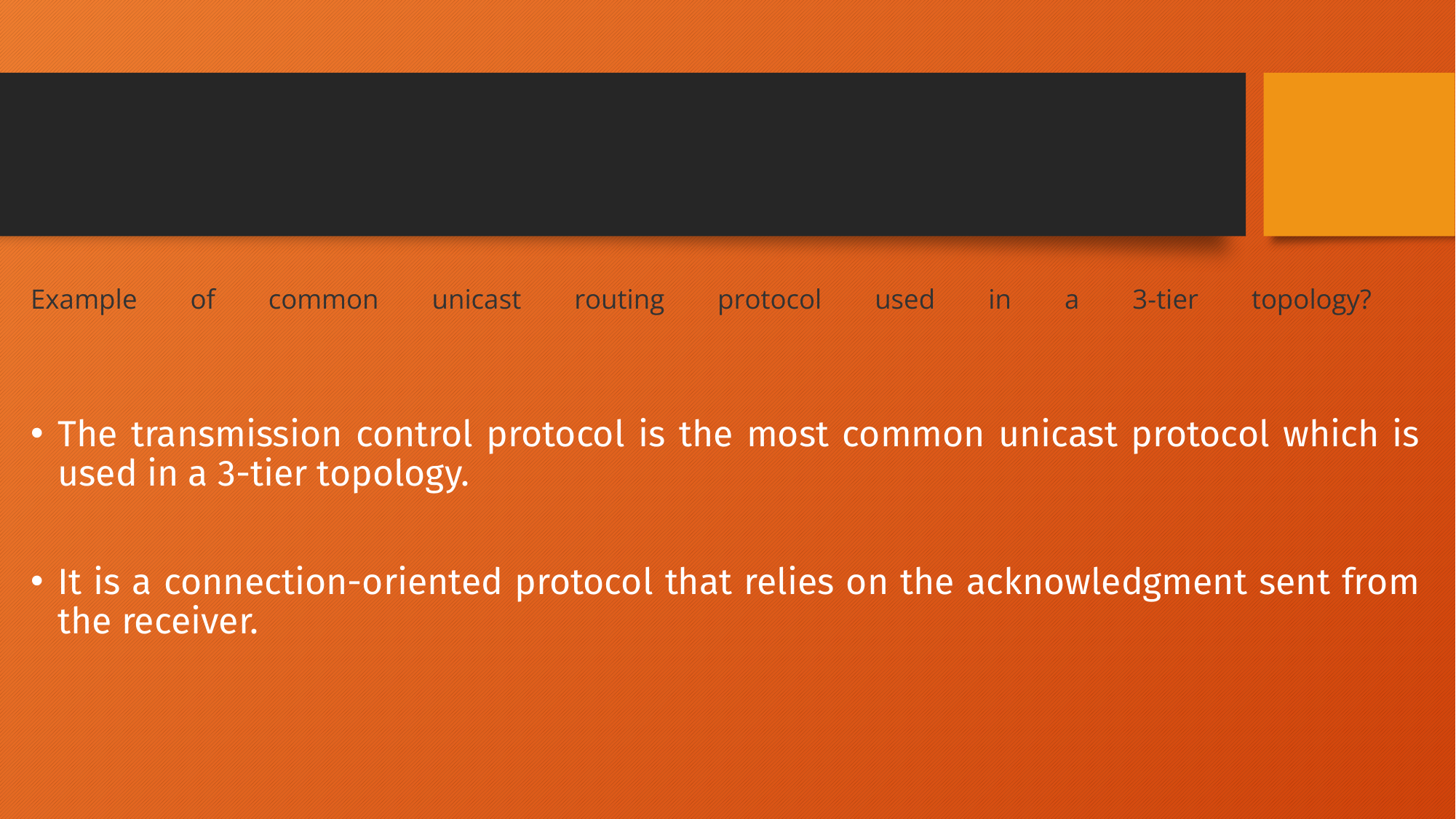

# Example of common unicast routing protocol used in a 3-tier topology?
The transmission control protocol is the most common unicast protocol which is used in a 3-tier topology.

It is a connection-oriented protocol that relies on the acknowledgment sent from the receiver.